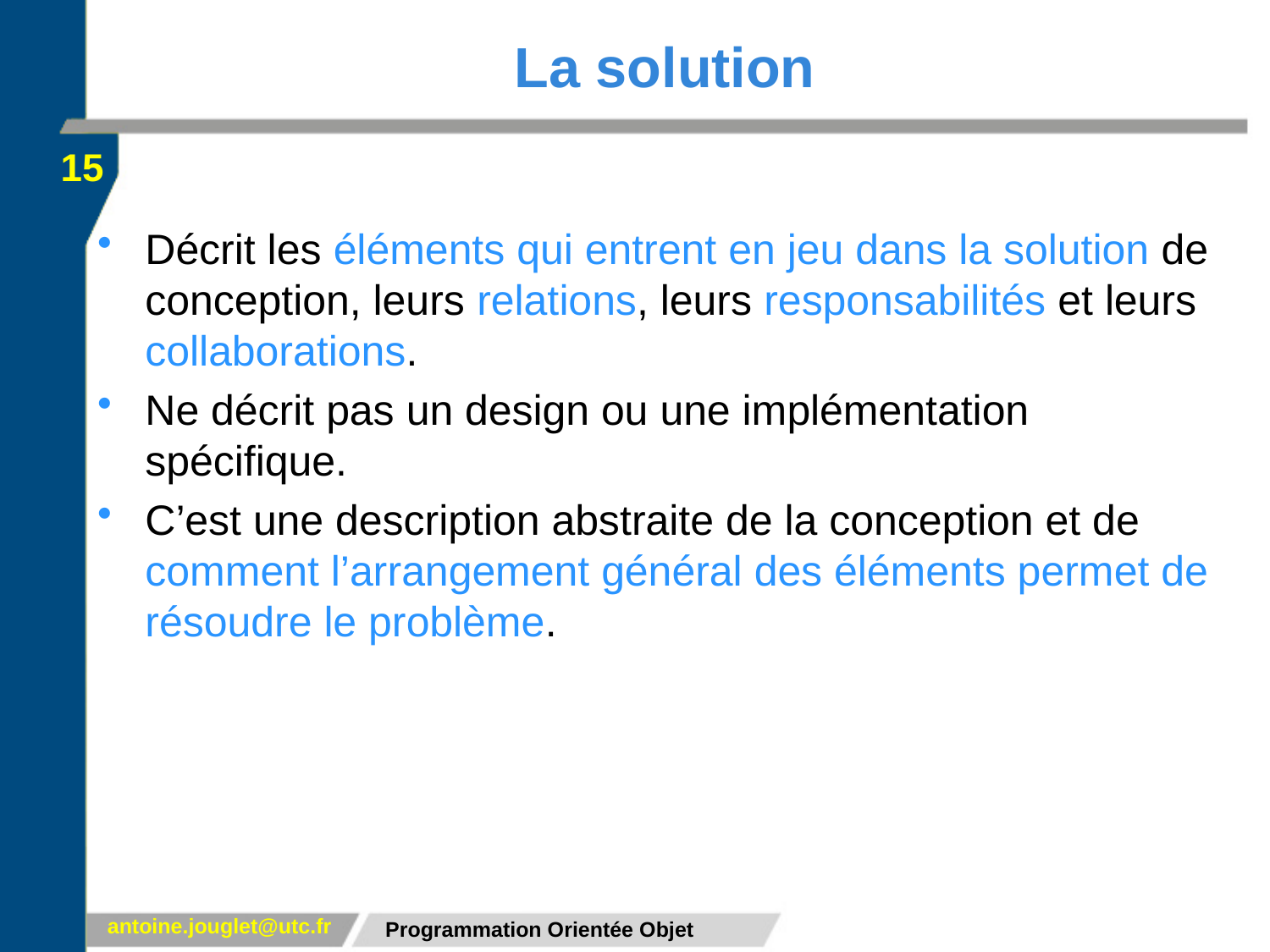

# La solution
15
Décrit les éléments qui entrent en jeu dans la solution de conception, leurs relations, leurs responsabilités et leurs collaborations.
Ne décrit pas un design ou une implémentation spécifique.
C’est une description abstraite de la conception et de comment l’arrangement général des éléments permet de résoudre le problème.